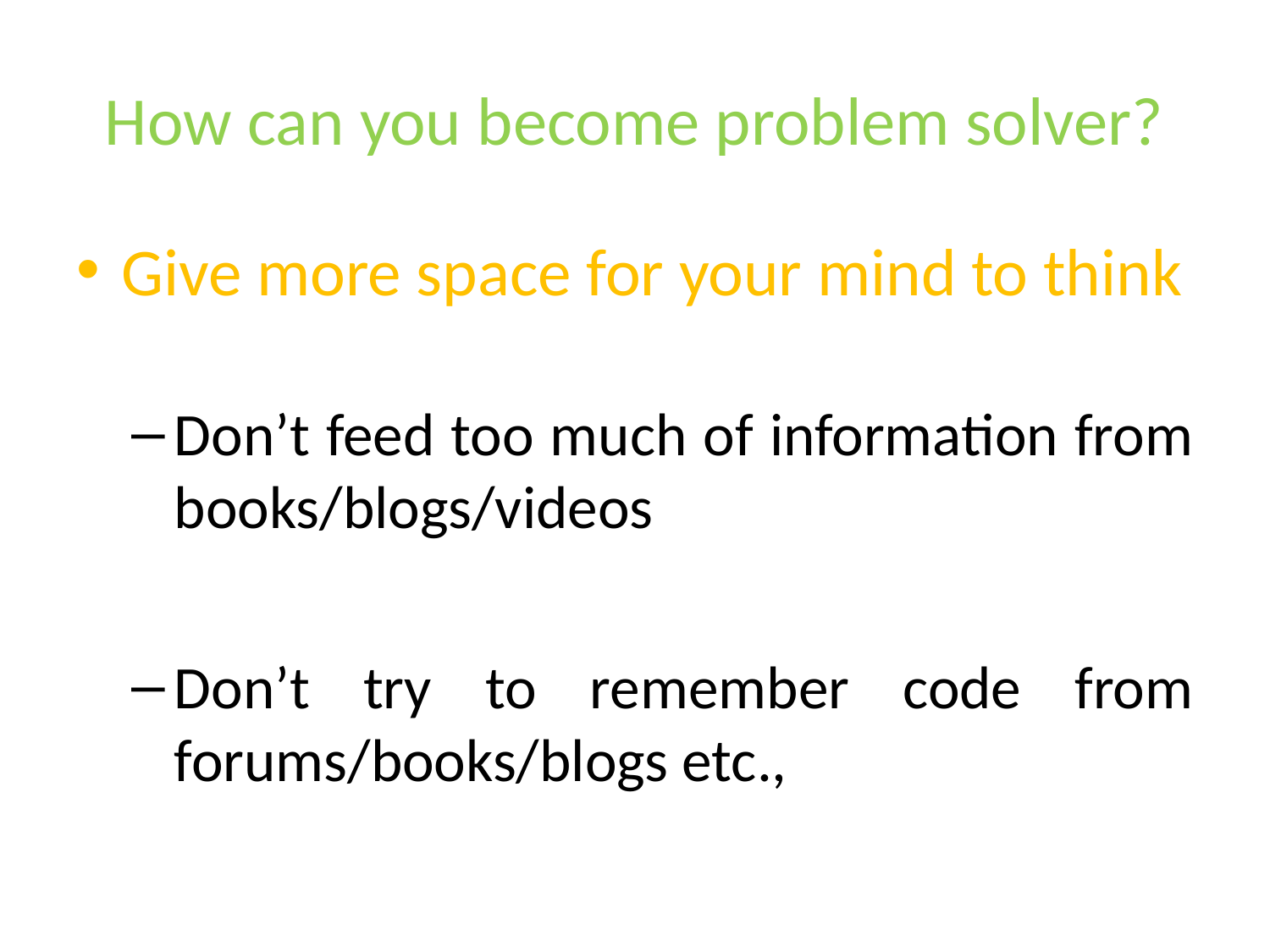

# How can you become problem solver?
Give more space for your mind to think

Don’t feed too much of information from books/blogs/videos

Don’t try to remember code from forums/books/blogs etc.,